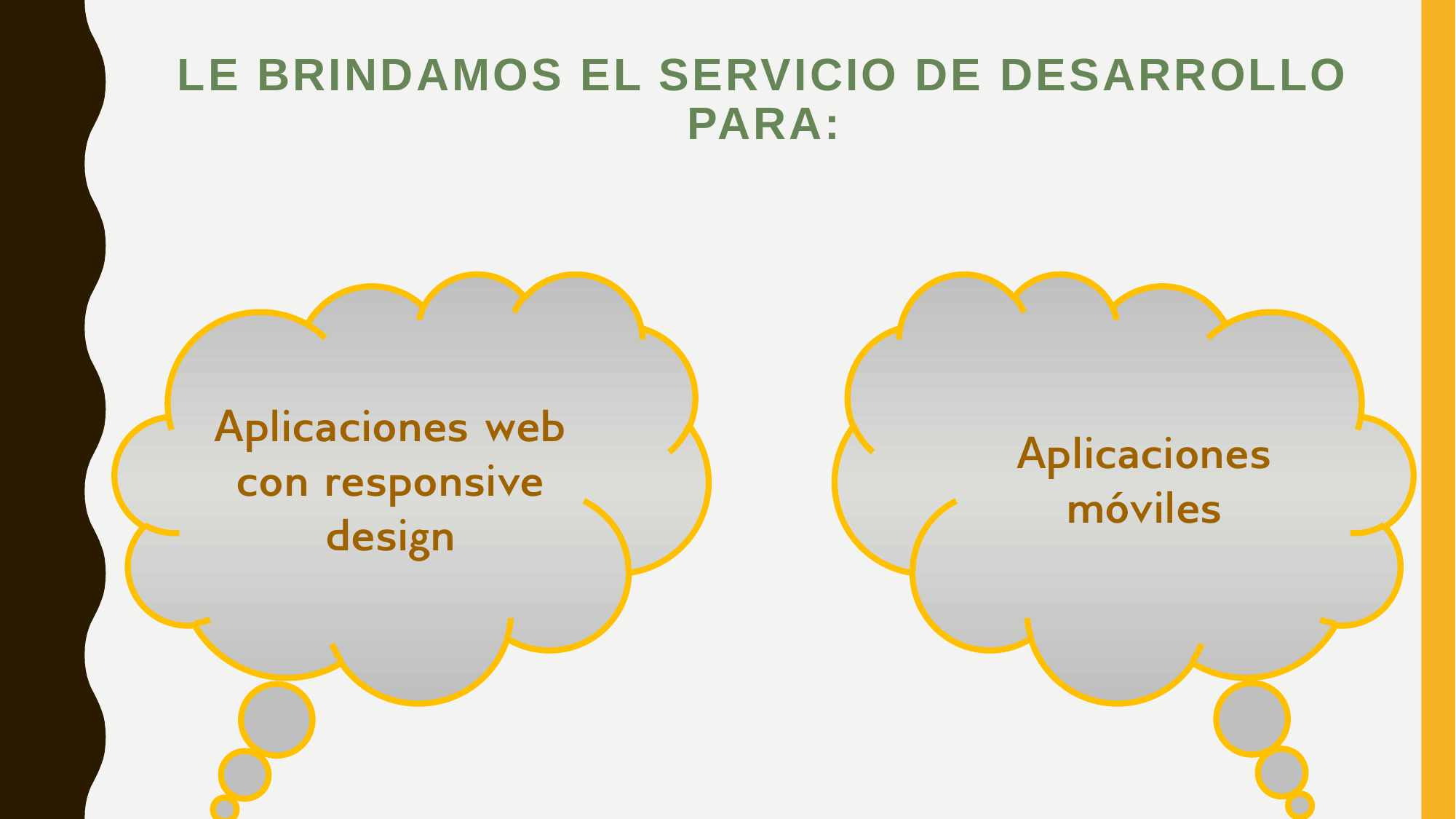

# Le brindamos el servicio de desarrollo para:
Aplicaciones web con responsive design
Aplicaciones móviles